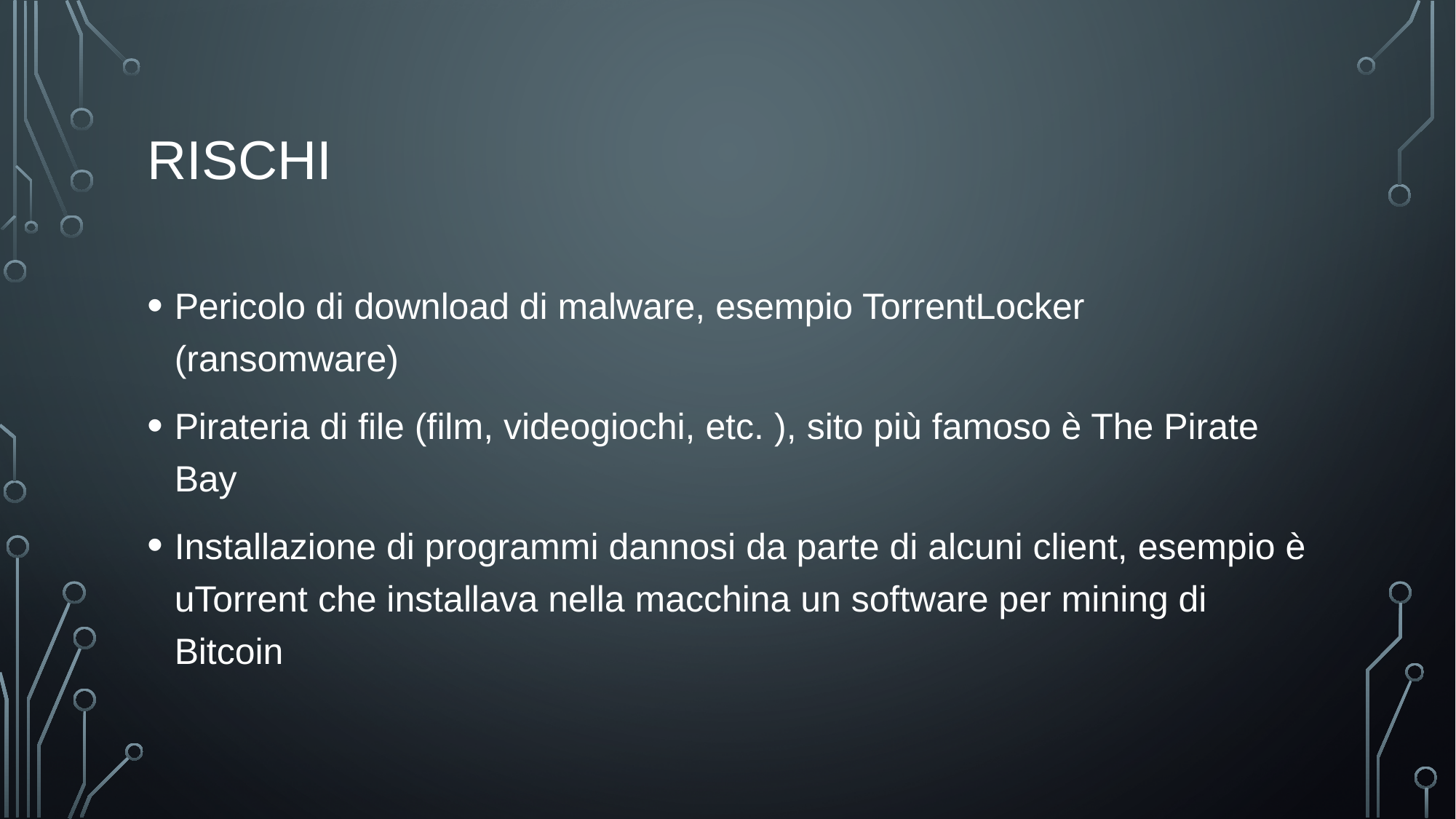

# Rischi
Pericolo di download di malware, esempio TorrentLocker (ransomware)
Pirateria di file (film, videogiochi, etc. ), sito più famoso è The Pirate Bay
Installazione di programmi dannosi da parte di alcuni client, esempio è uTorrent che installava nella macchina un software per mining di Bitcoin